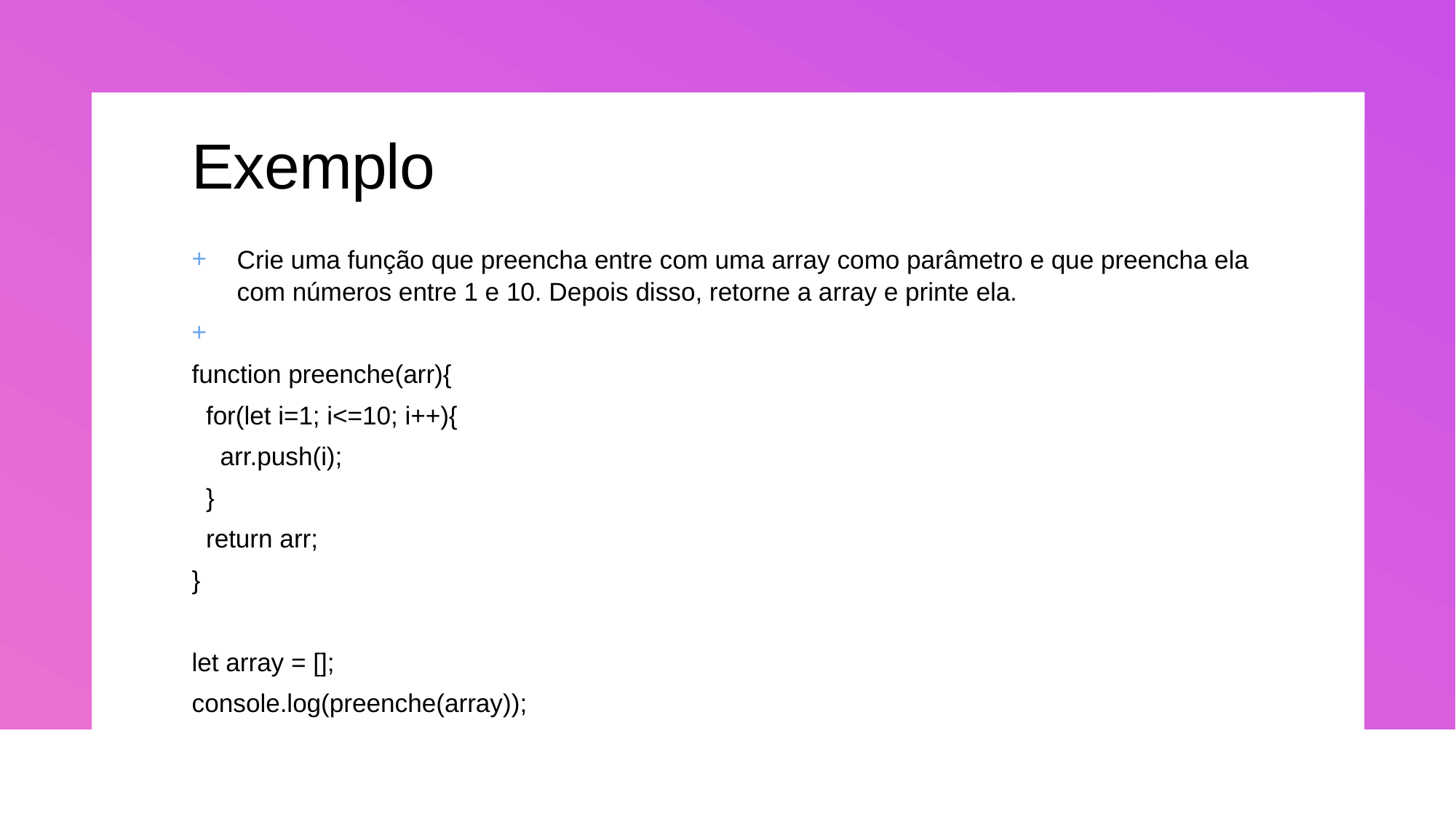

# Exemplo
Crie uma função que preencha entre com uma array como parâmetro e que preencha ela com números entre 1 e 10. Depois disso, retorne a array e printe ela.

function preenche(arr){
  for(let i=1; i<=10; i++){
    arr.push(i);
  }
  return arr;
}

let array = [];
console.log(preenche(array));